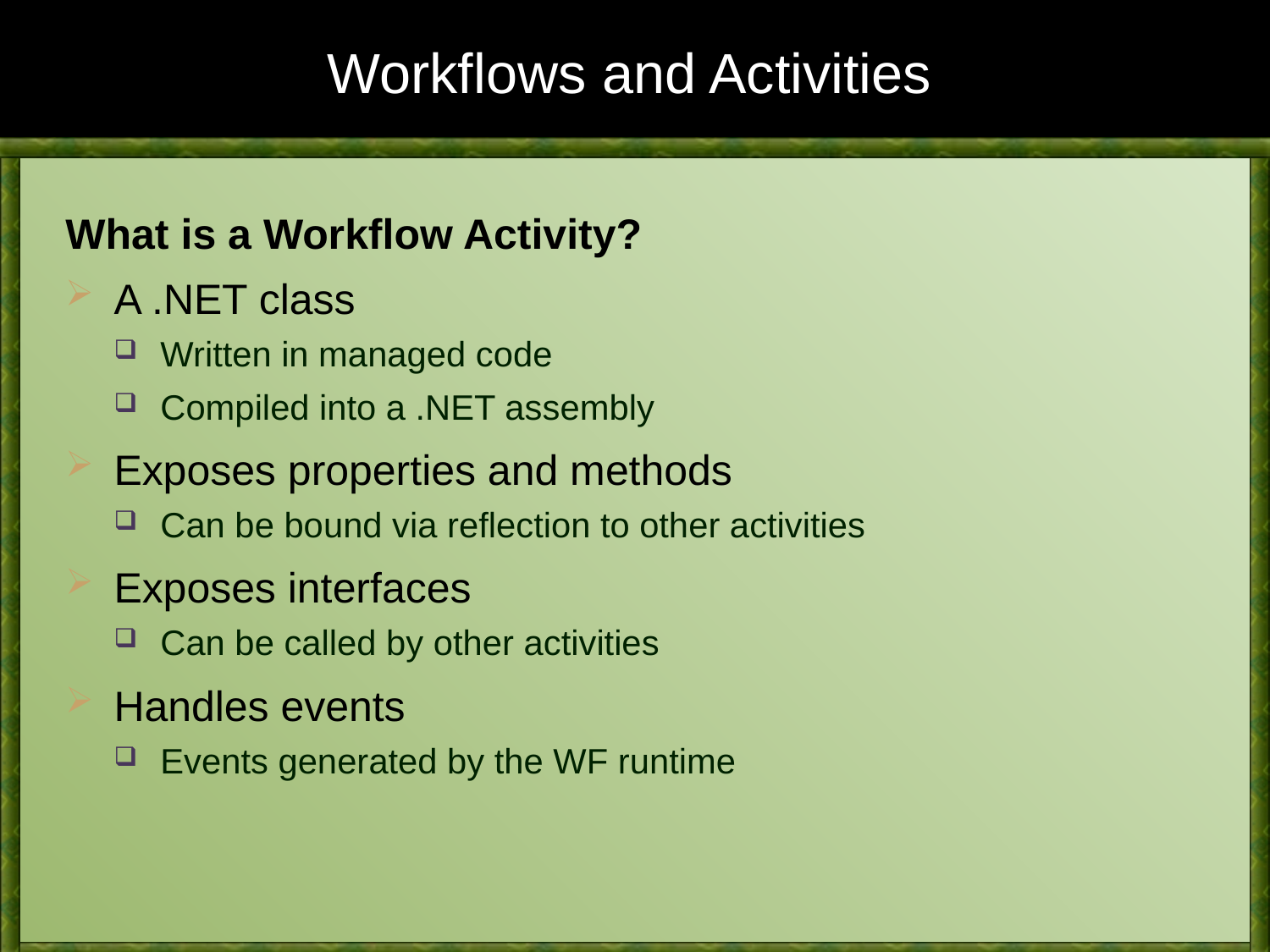

# Workflows and Activities
What is a Workflow Activity?
A .NET class
Written in managed code
Compiled into a .NET assembly
Exposes properties and methods
Can be bound via reflection to other activities
Exposes interfaces
Can be called by other activities
Handles events
Events generated by the WF runtime